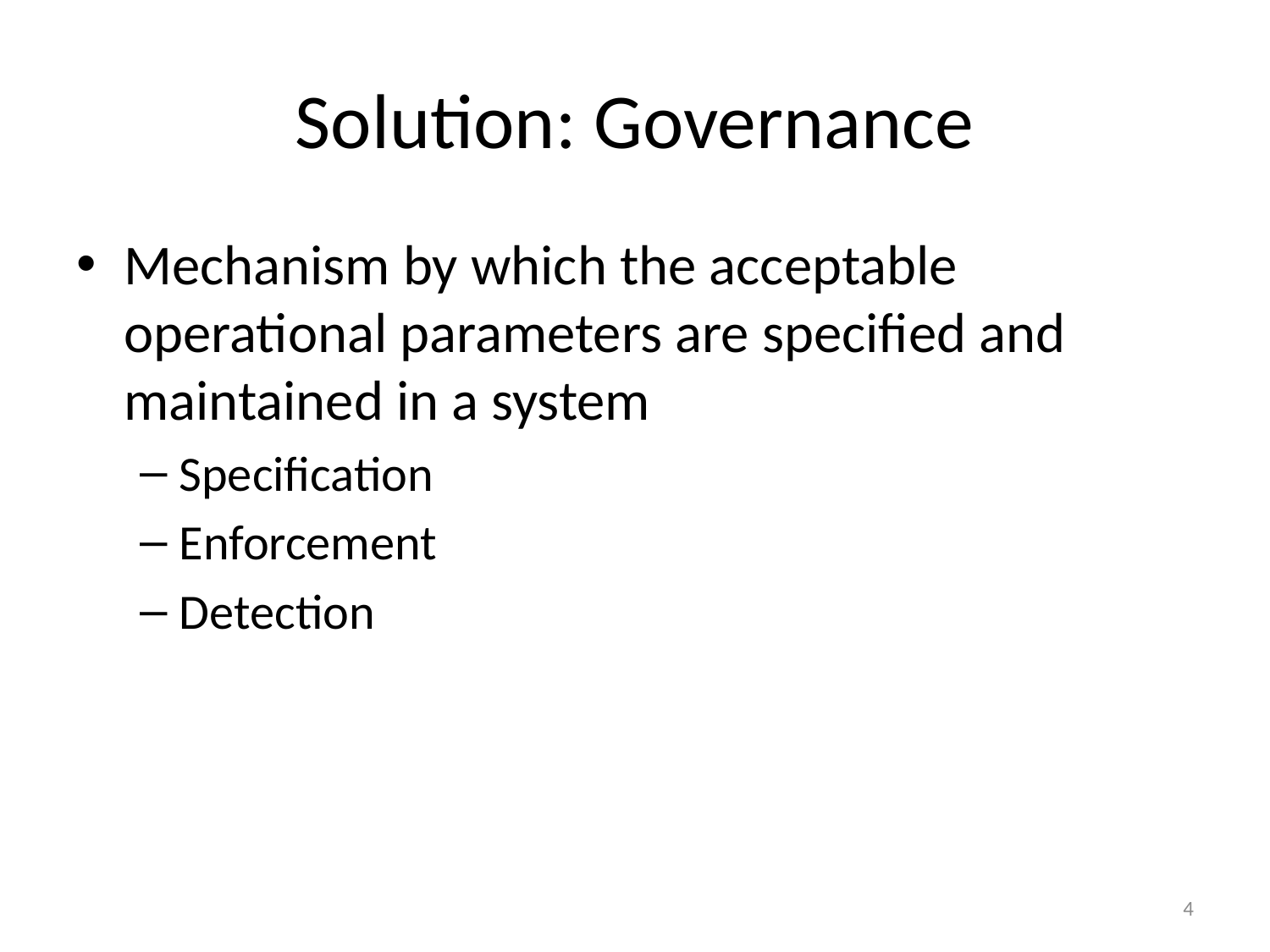

# Solution: Governance
Mechanism by which the acceptable operational parameters are specified and maintained in a system
Specification
Enforcement
Detection

4